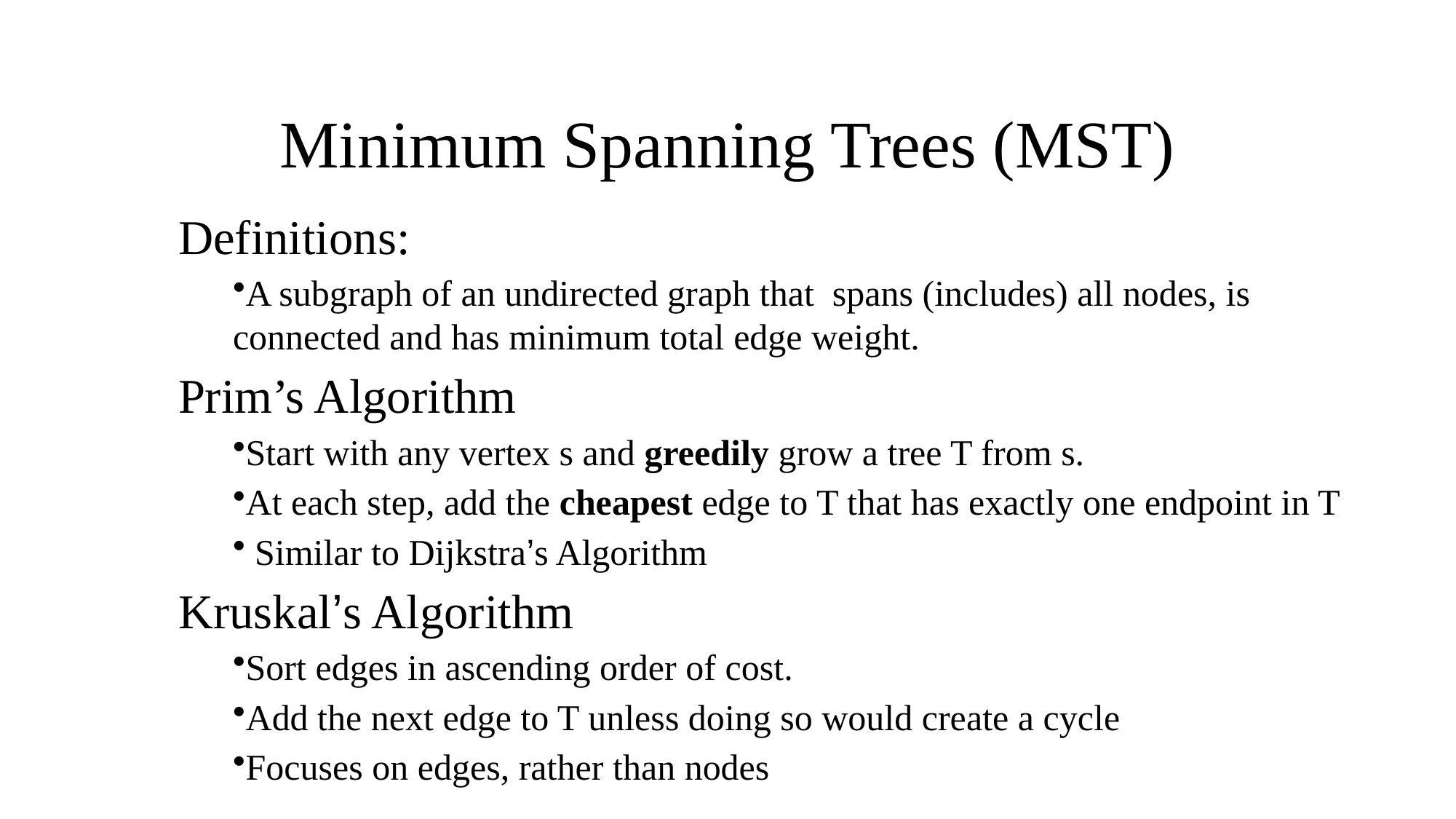

# Minimum Spanning Trees (MST)
Definitions:
A subgraph of an undirected graph that  spans (includes) all nodes, is  connected and has minimum total edge weight.
Prim’s Algorithm
Start with any vertex s and greedily grow a tree T from s.
At each step, add the cheapest edge to T that has exactly one endpoint in T
 Similar to Dijkstra’s Algorithm
Kruskal’s Algorithm
Sort edges in ascending order of cost.
Add the next edge to T unless doing so would create a cycle
Focuses on edges, rather than nodes